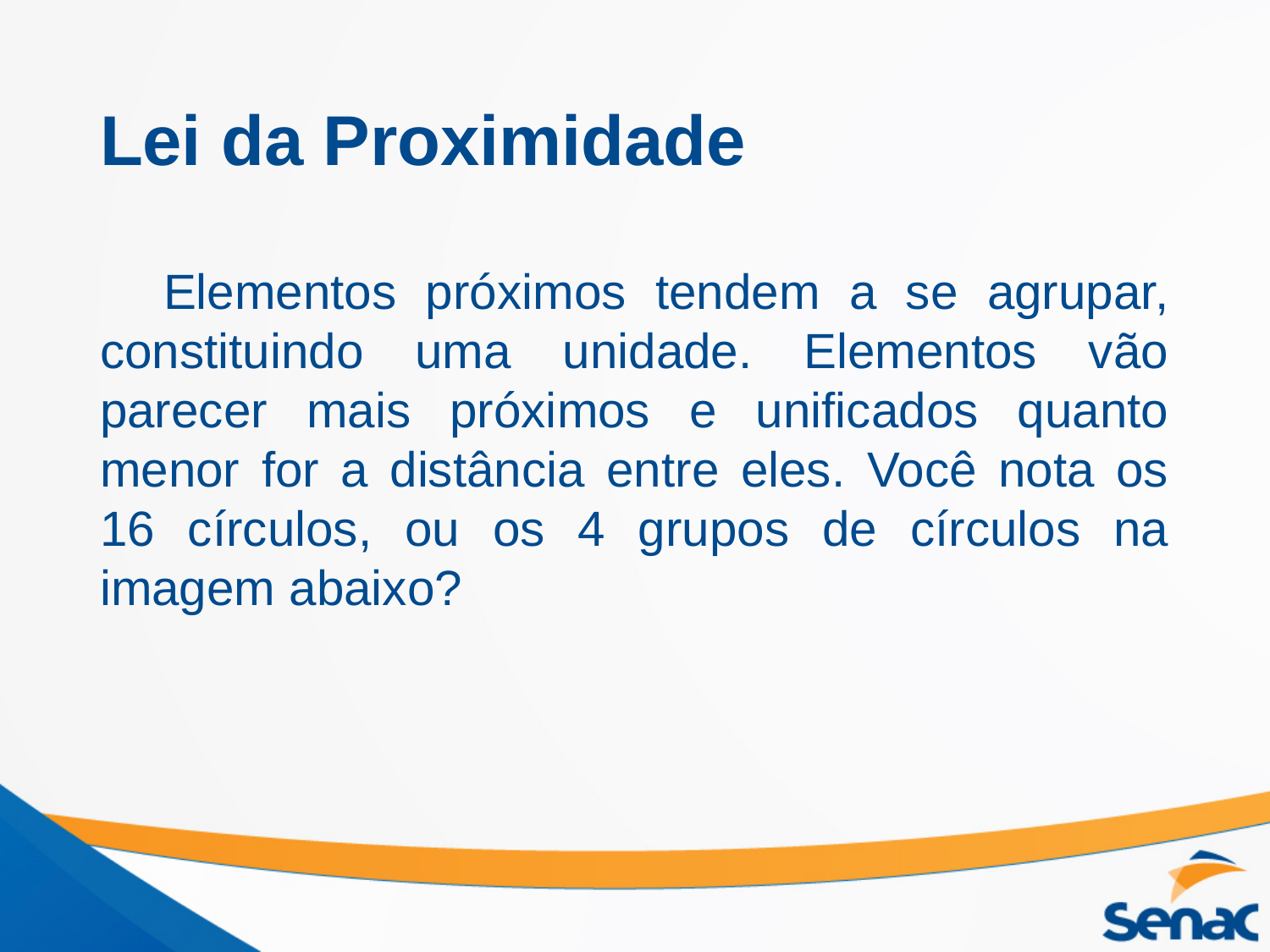

# Lei da Proximidade
Elementos próximos tendem a se agrupar, constituindo uma unidade. Elementos vão parecer mais próximos e unificados quanto menor for a distância entre eles. Você nota os 16 círculos, ou os 4 grupos de círculos na imagem abaixo?